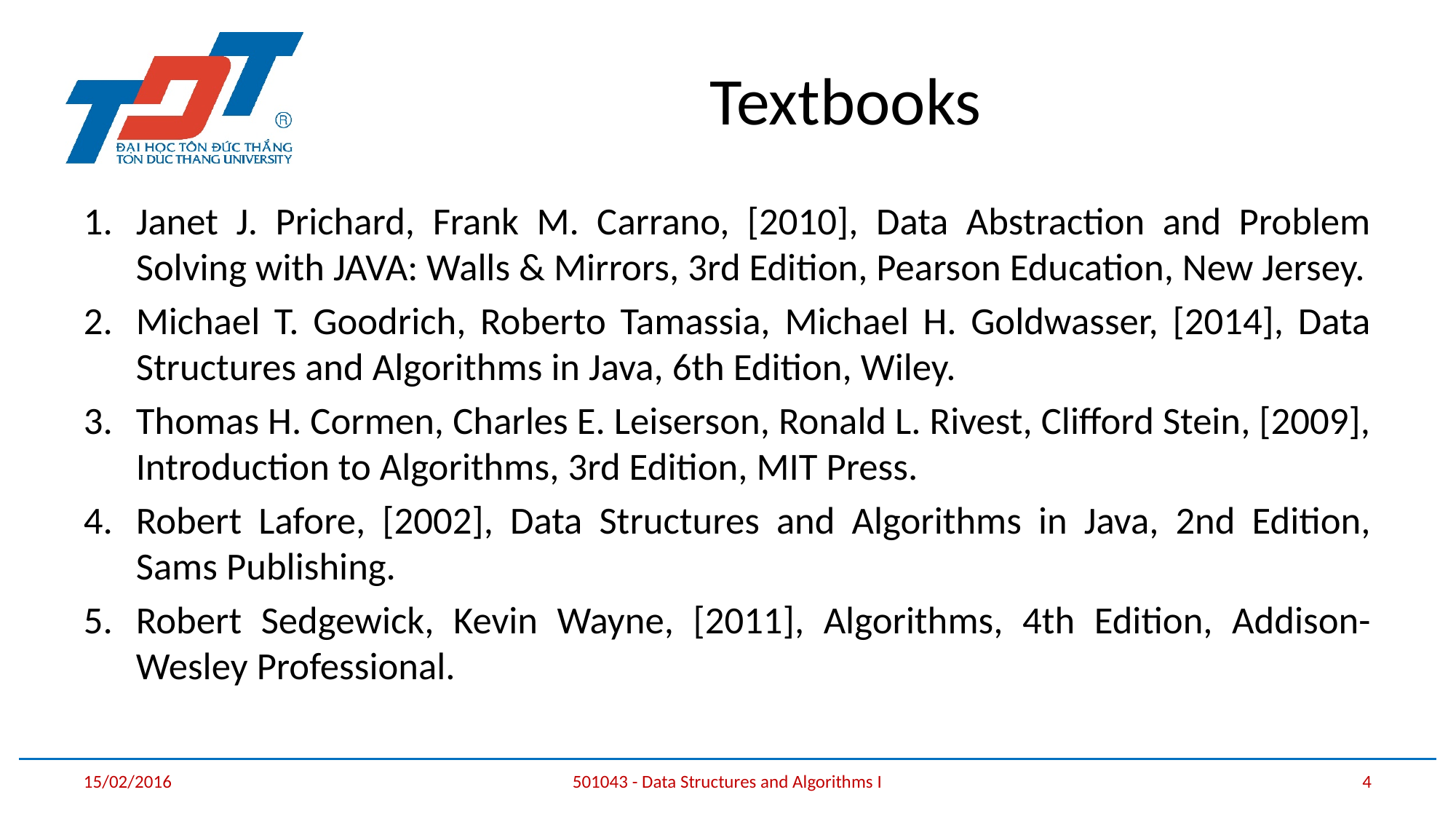

# Textbooks
Janet J. Prichard, Frank M. Carrano, [2010], Data Abstraction and Problem Solving with JAVA: Walls & Mirrors, 3rd Edition, Pearson Education, New Jersey.
Michael T. Goodrich, Roberto Tamassia, Michael H. Goldwasser, [2014], Data Structures and Algorithms in Java, 6th Edition, Wiley.
Thomas H. Cormen, Charles E. Leiserson, Ronald L. Rivest, Clifford Stein, [2009], Introduction to Algorithms, 3rd Edition, MIT Press.
Robert Lafore, [2002], Data Structures and Algorithms in Java, 2nd Edition, Sams Publishing.
Robert Sedgewick, Kevin Wayne, [2011], Algorithms, 4th Edition, Addison-Wesley Professional.
15/02/2016
501043 - Data Structures and Algorithms I
4